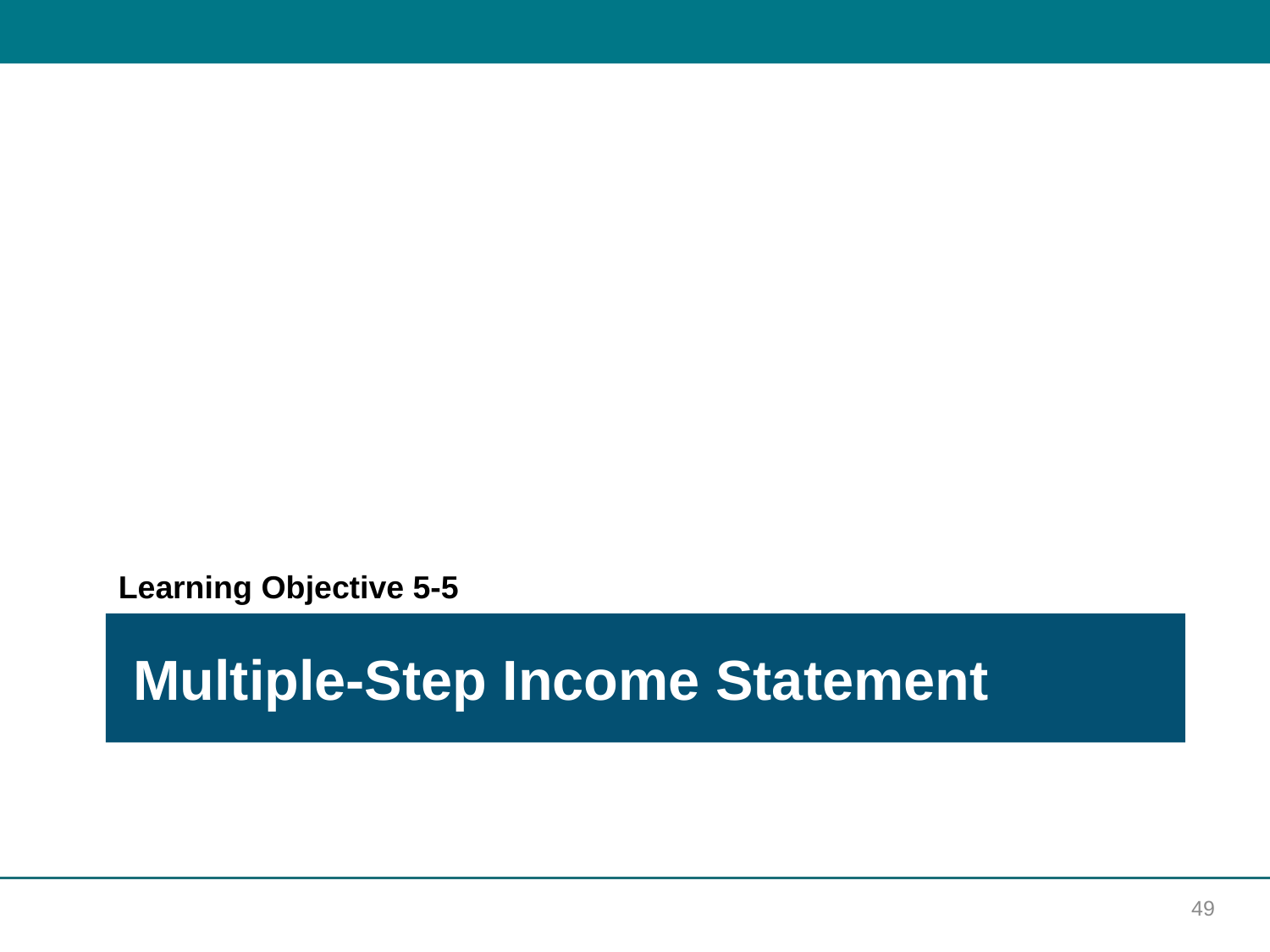

Learning Objective 5-5
Multiple-Step Income Statement
49